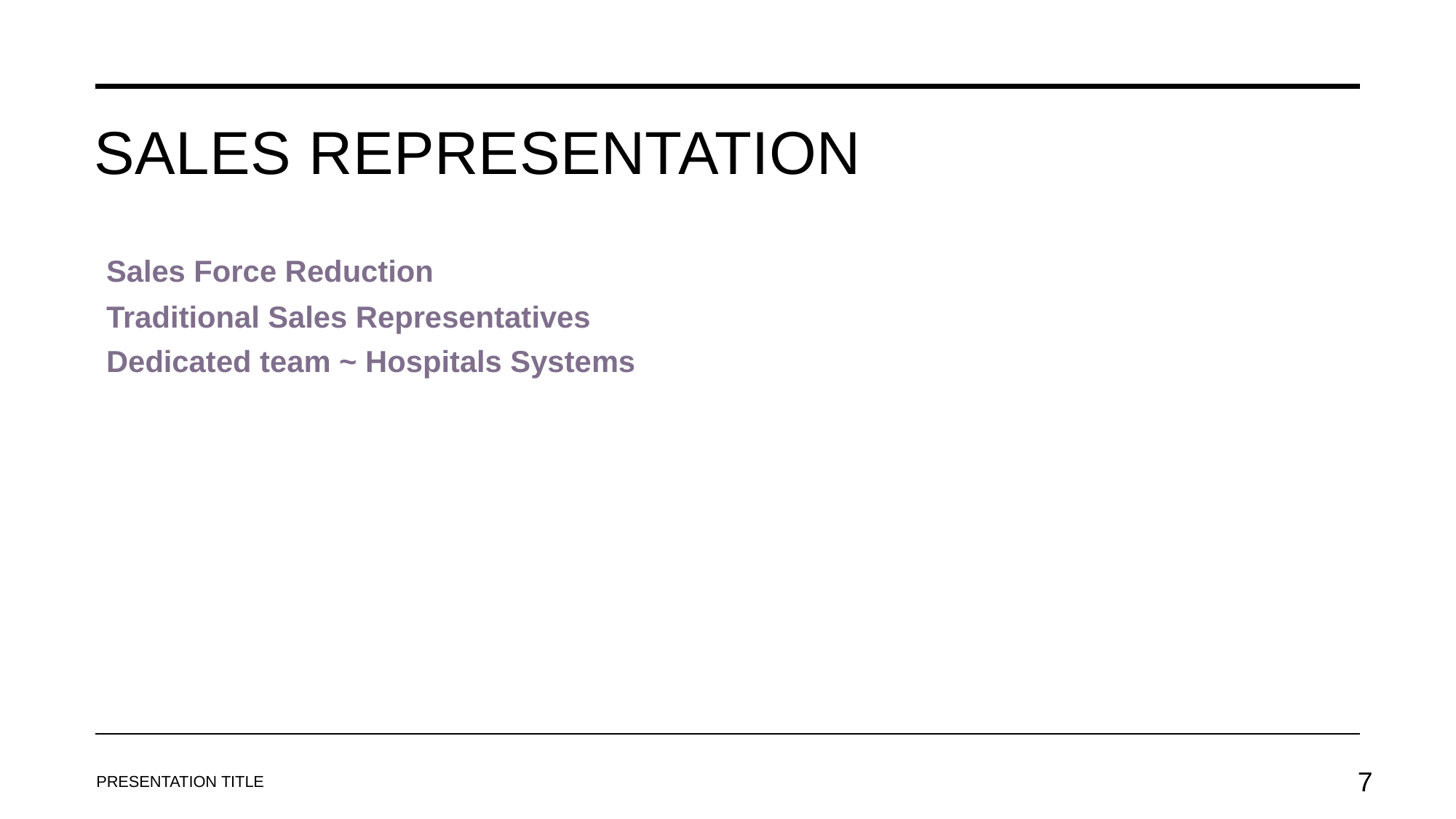

# Sales representation
Sales Force Reduction
Traditional Sales Representatives
Dedicated team ~ Hospitals Systems
PRESENTATION TITLE
7